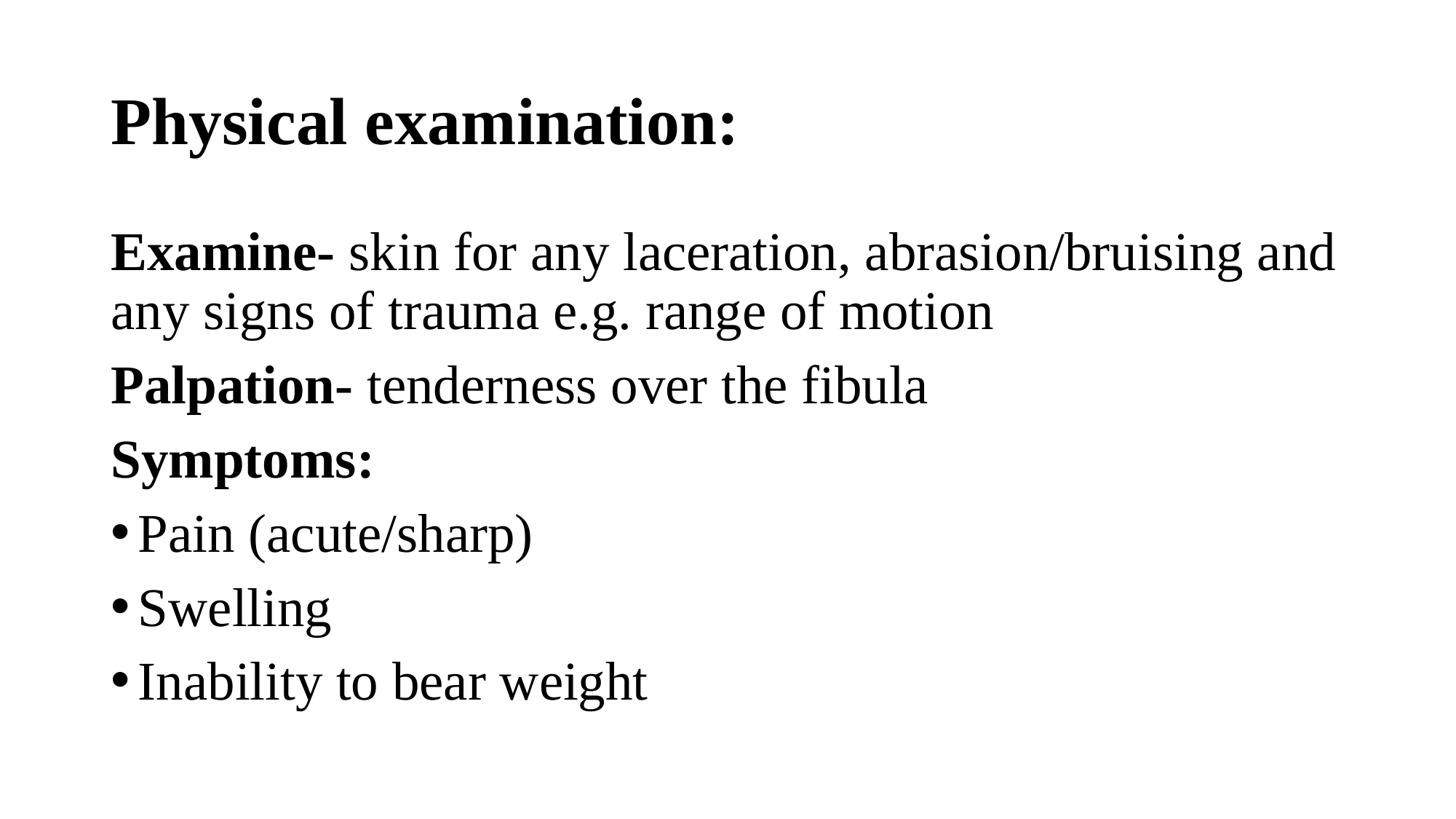

# Physical examination:
Examine- skin for any laceration, abrasion/bruising and any signs of trauma e.g. range of motion
Palpation- tenderness over the fibula
Symptoms:
Pain (acute/sharp)
Swelling
Inability to bear weight